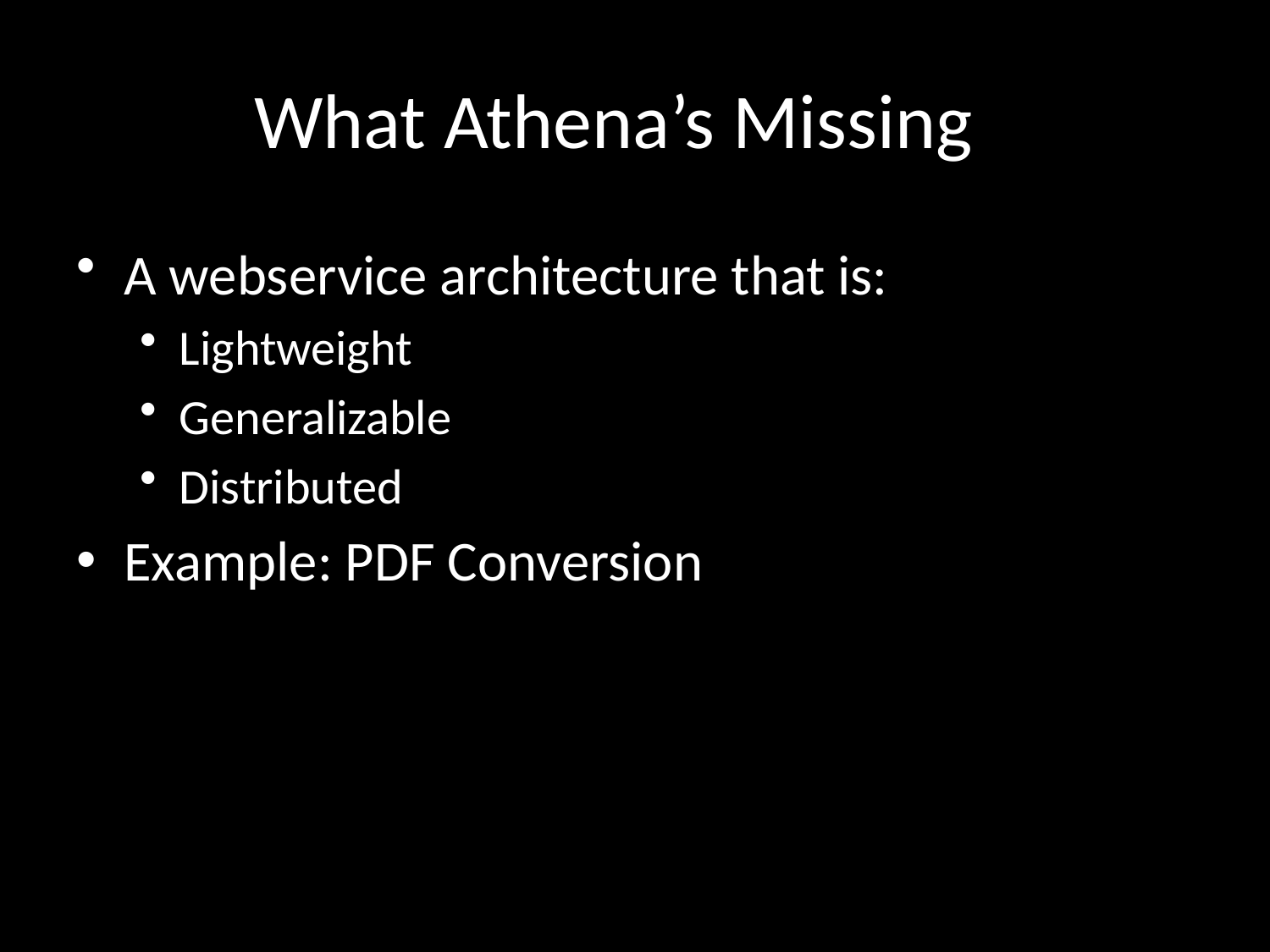

# What Athena’s Missing
A webservice architecture that is:
Lightweight
Generalizable
Distributed
Example: PDF Conversion